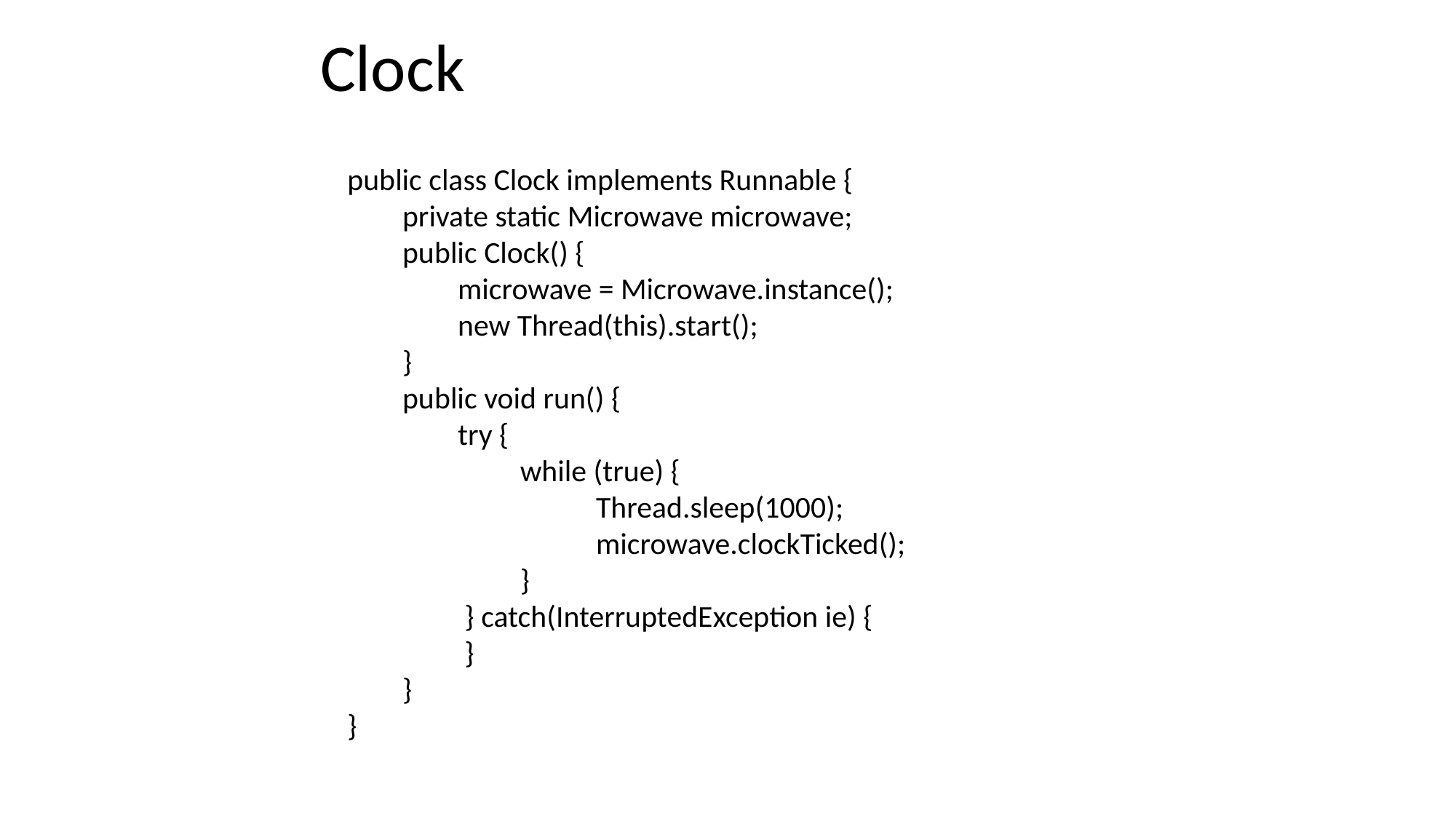

# Clock
public class Clock implements Runnable {
        private static Microwave microwave;
        public Clock() {
                microwave = Microwave.instance();
                new Thread(this).start();
        }
        public void run() {
                try {
                         while (true) {
                                    Thread.sleep(1000);
                                    microwave.clockTicked();
                         }
                 } catch(InterruptedException ie) {
                 }
        }
}